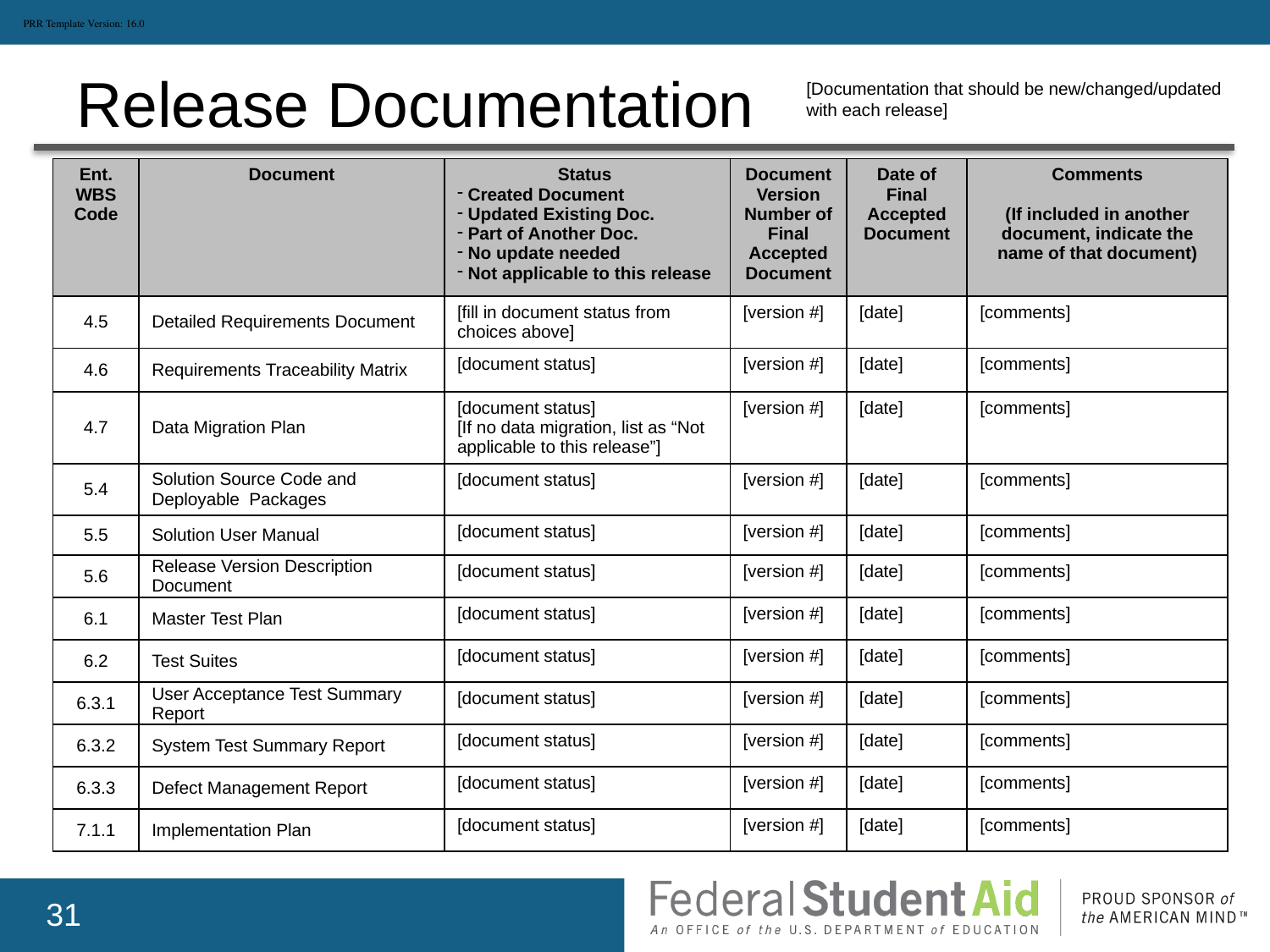

PRR Template Version: 16.0
# Release Documentation
[Documentation that should be new/changed/updated with each release]
| Ent. WBS Code | Document | Status Created Document Updated Existing Doc. Part of Another Doc. No update needed Not applicable to this release | Document Version Number of Final Accepted Document | Date of Final Accepted Document | Comments (If included in another document, indicate the name of that document) |
| --- | --- | --- | --- | --- | --- |
| 4.5 | Detailed Requirements Document | [fill in document status from choices above] | [version #] | [date] | [comments] |
| 4.6 | Requirements Traceability Matrix | [document status] | [version #] | [date] | [comments] |
| 4.7 | Data Migration Plan | [document status] [If no data migration, list as “Not applicable to this release”] | [version #] | [date] | [comments] |
| 5.4 | Solution Source Code and Deployable Packages | [document status] | [version #] | [date] | [comments] |
| 5.5 | Solution User Manual | [document status] | [version #] | [date] | [comments] |
| 5.6 | Release Version Description Document | [document status] | [version #] | [date] | [comments] |
| 6.1 | Master Test Plan | [document status] | [version #] | [date] | [comments] |
| 6.2 | Test Suites | [document status] | [version #] | [date] | [comments] |
| 6.3.1 | User Acceptance Test Summary Report | [document status] | [version #] | [date] | [comments] |
| 6.3.2 | System Test Summary Report | [document status] | [version #] | [date] | [comments] |
| 6.3.3 | Defect Management Report | [document status] | [version #] | [date] | [comments] |
| 7.1.1 | Implementation Plan | [document status] | [version #] | [date] | [comments] |